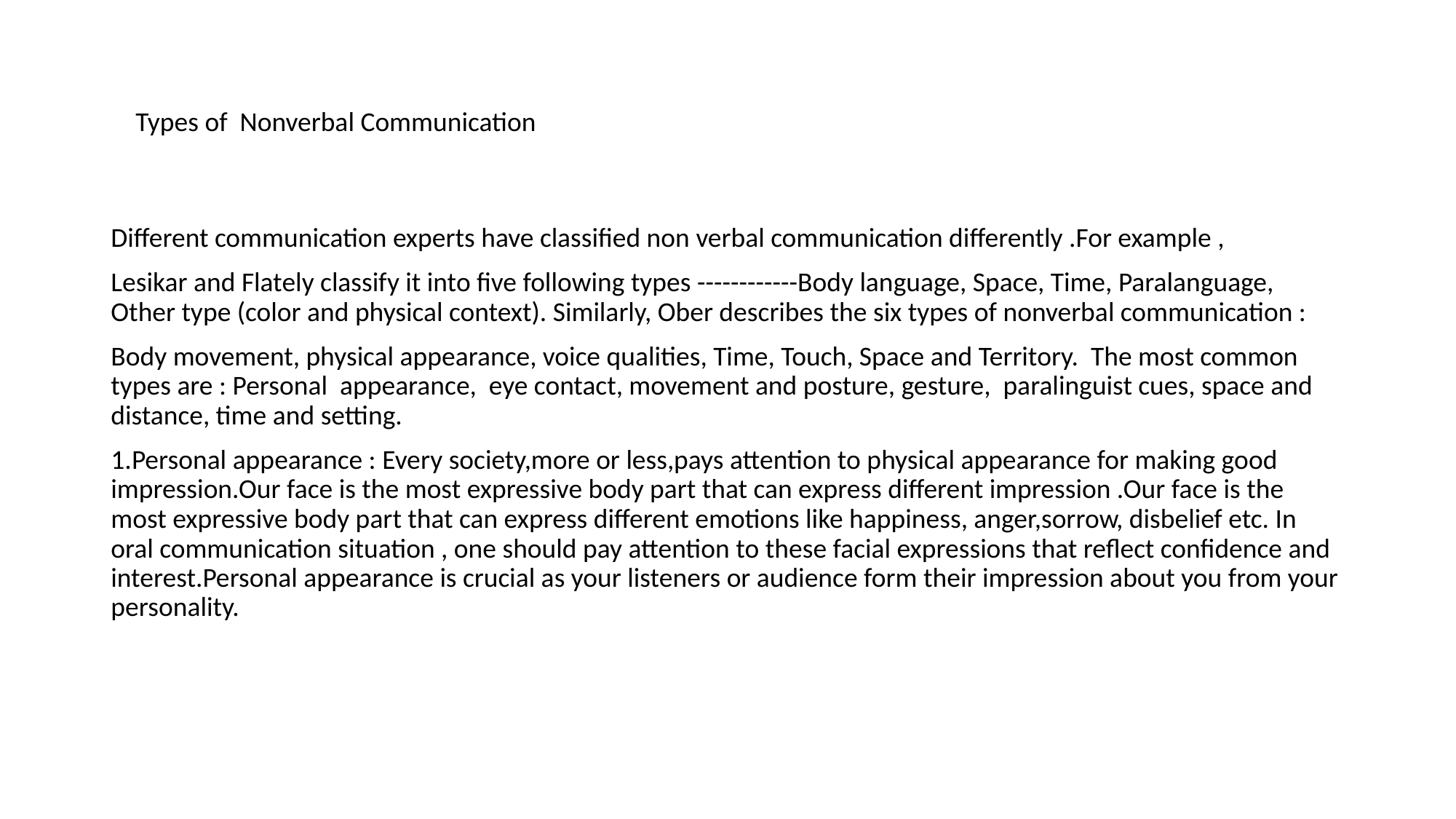

# Types of  Nonverbal Communication
Different communication experts have classified non verbal communication differently .For example ,
Lesikar and Flately classify it into five following types ------------Body language, Space, Time, Paralanguage, Other type (color and physical context). Similarly, Ober describes the six types of nonverbal communication :
Body movement, physical appearance, voice qualities, Time, Touch, Space and Territory.  The most common types are : Personal  appearance,  eye contact, movement and posture, gesture,  paralinguist cues, space and distance, time and setting.
1.Personal appearance : Every society,more or less,pays attention to physical appearance for making good  impression.Our face is the most expressive body part that can express different impression .Our face is the most expressive body part that can express different emotions like happiness, anger,sorrow, disbelief etc. In oral communication situation , one should pay attention to these facial expressions that reflect confidence and interest.Personal appearance is crucial as your listeners or audience form their impression about you from your personality.